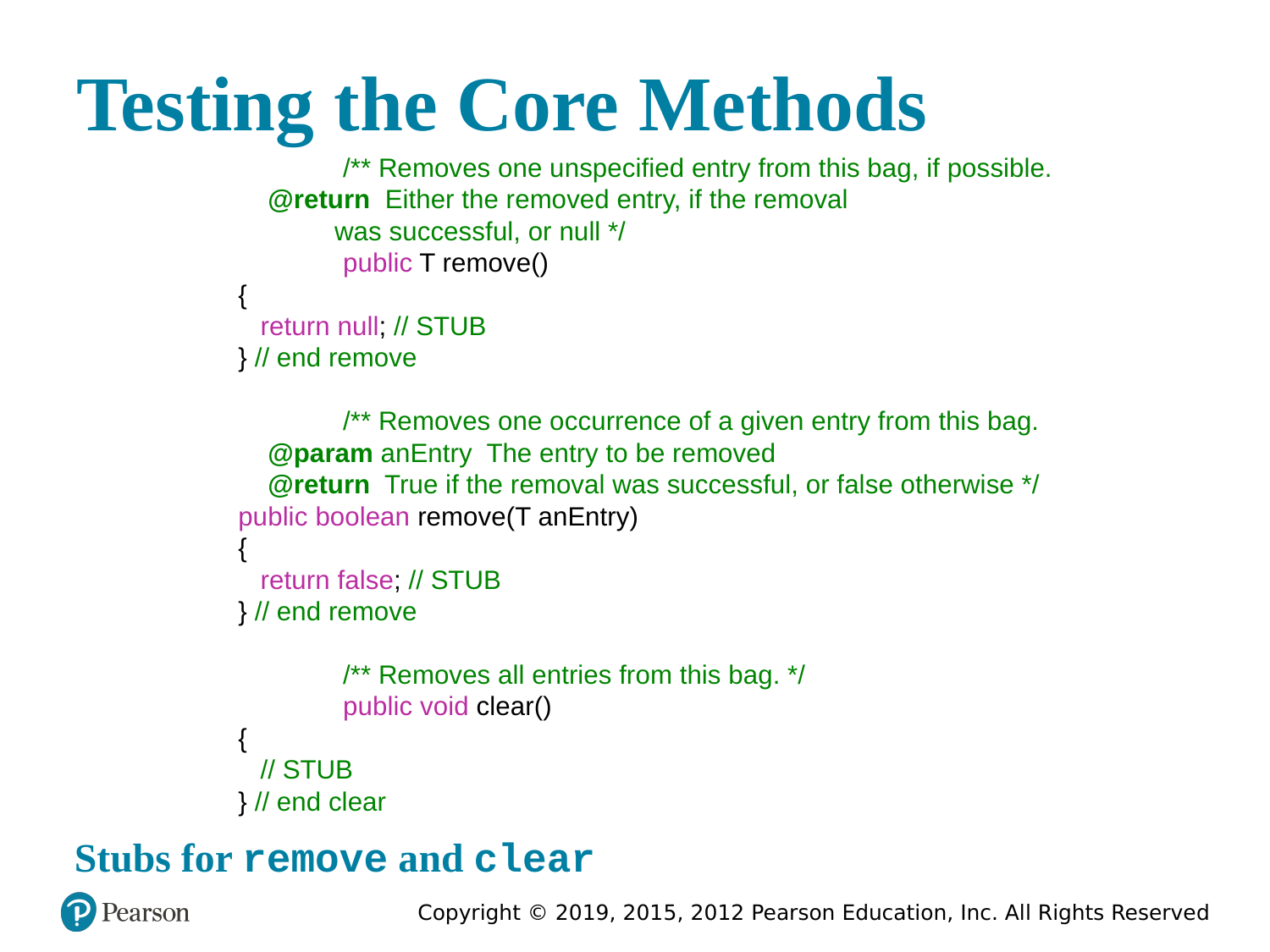

# Testing the Core Methods
	/** Removes one unspecified entry from this bag, if possible.
       @return  Either the removed entry, if the removal
                was successful, or null */
	public T remove()
   {
      return null; // STUB
   } // end remove

	/** Removes one occurrence of a given entry from this bag.
       @param anEntry  The entry to be removed
       @return  True if the removal was successful, or false otherwise */
   public boolean remove(T anEntry)
   {
      return false; // STUB
   } // end remove

	/** Removes all entries from this bag. */
	public void clear()
   {
      // STUB
   } // end clear
Stubs for remove and clear